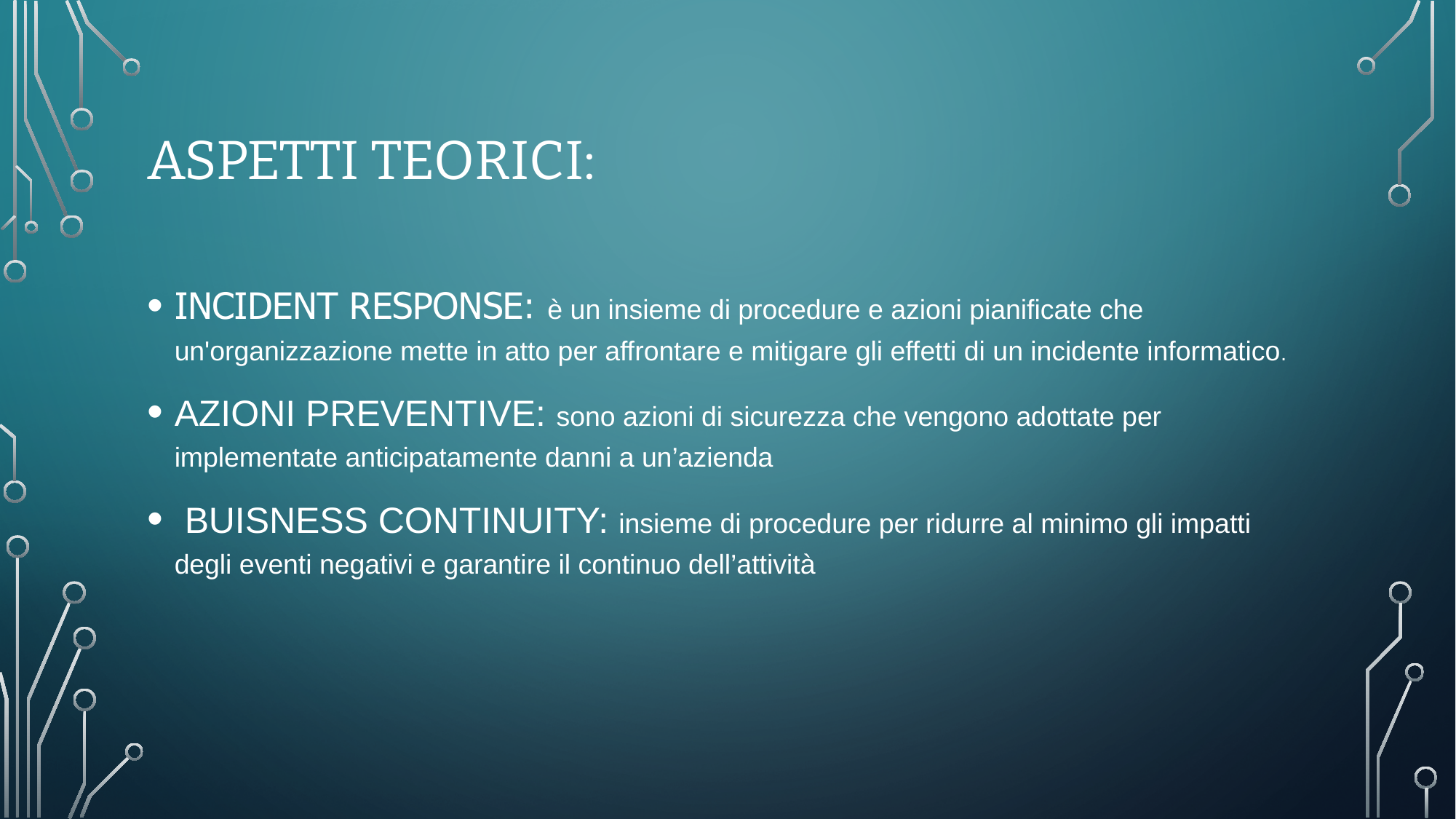

# Aspetti teorici:
INCIDENT RESPONSE: è un insieme di procedure e azioni pianificate che un'organizzazione mette in atto per affrontare e mitigare gli effetti di un incidente informatico.
AZIONI PREVENTIVE: sono azioni di sicurezza che vengono adottate per implementate anticipatamente danni a un’azienda
 BUISNESS CONTINUITY: insieme di procedure per ridurre al minimo gli impatti degli eventi negativi e garantire il continuo dell’attività